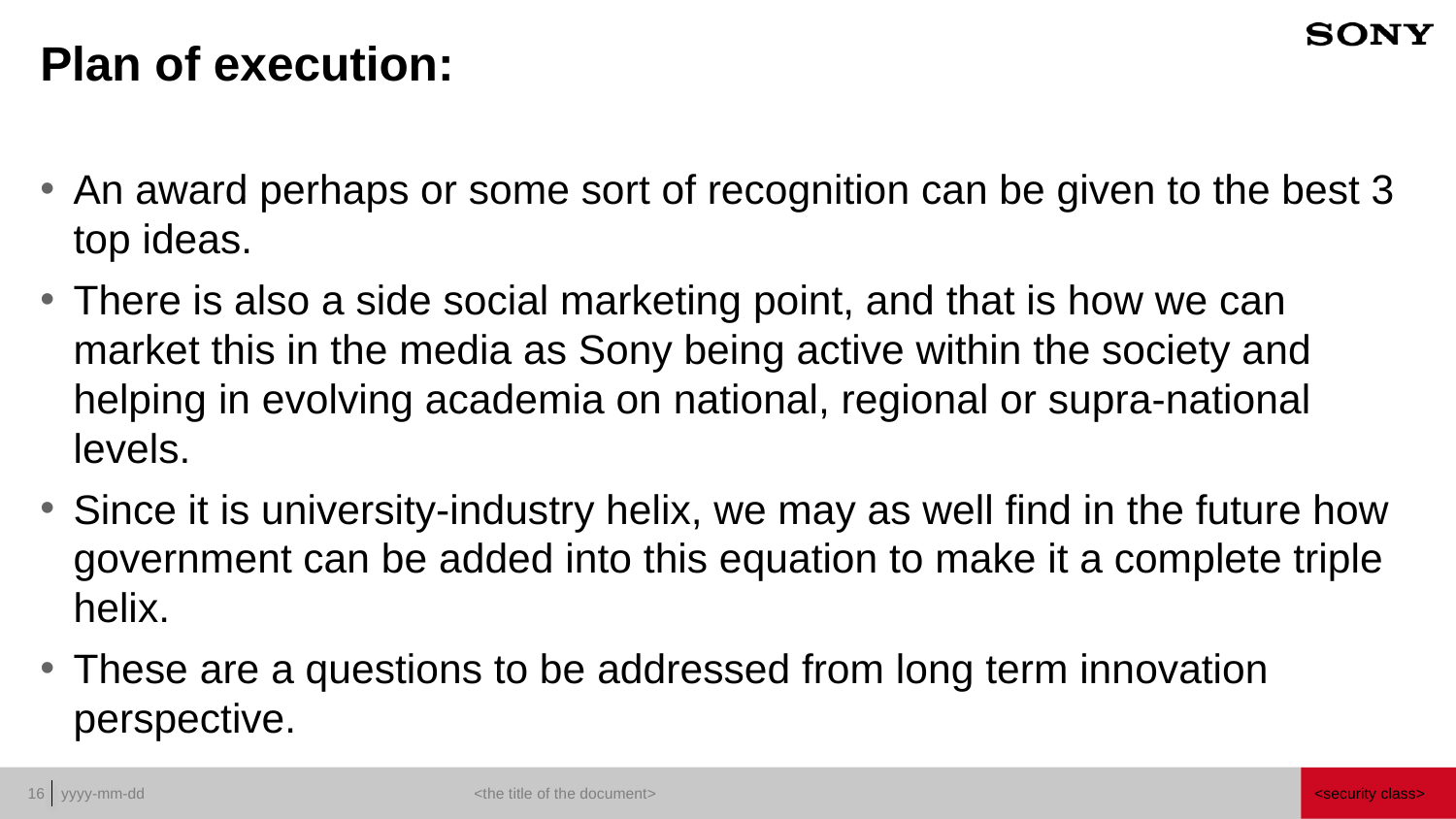

# Plan of execution:
An award perhaps or some sort of recognition can be given to the best 3 top ideas.
There is also a side social marketing point, and that is how we can market this in the media as Sony being active within the society and helping in evolving academia on national, regional or supra-national levels.
Since it is university-industry helix, we may as well find in the future how government can be added into this equation to make it a complete triple helix.
These are a questions to be addressed from long term innovation perspective.